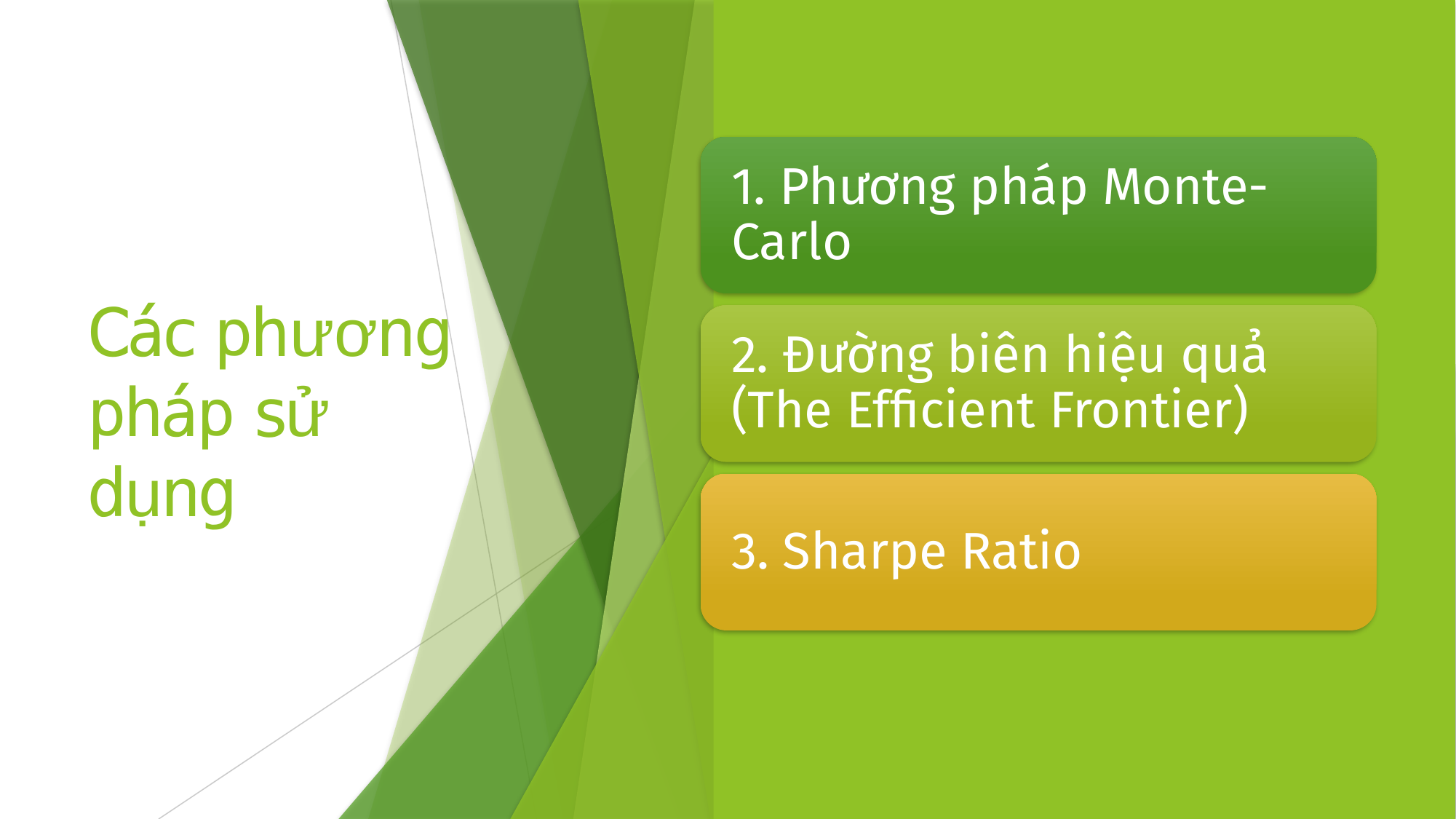

1. Phương pháp Monte-Carlo
2. Đường biên hiệu quả (The Efficient Frontier)
3. Sharpe Ratio
# Các phương pháp sử dụng